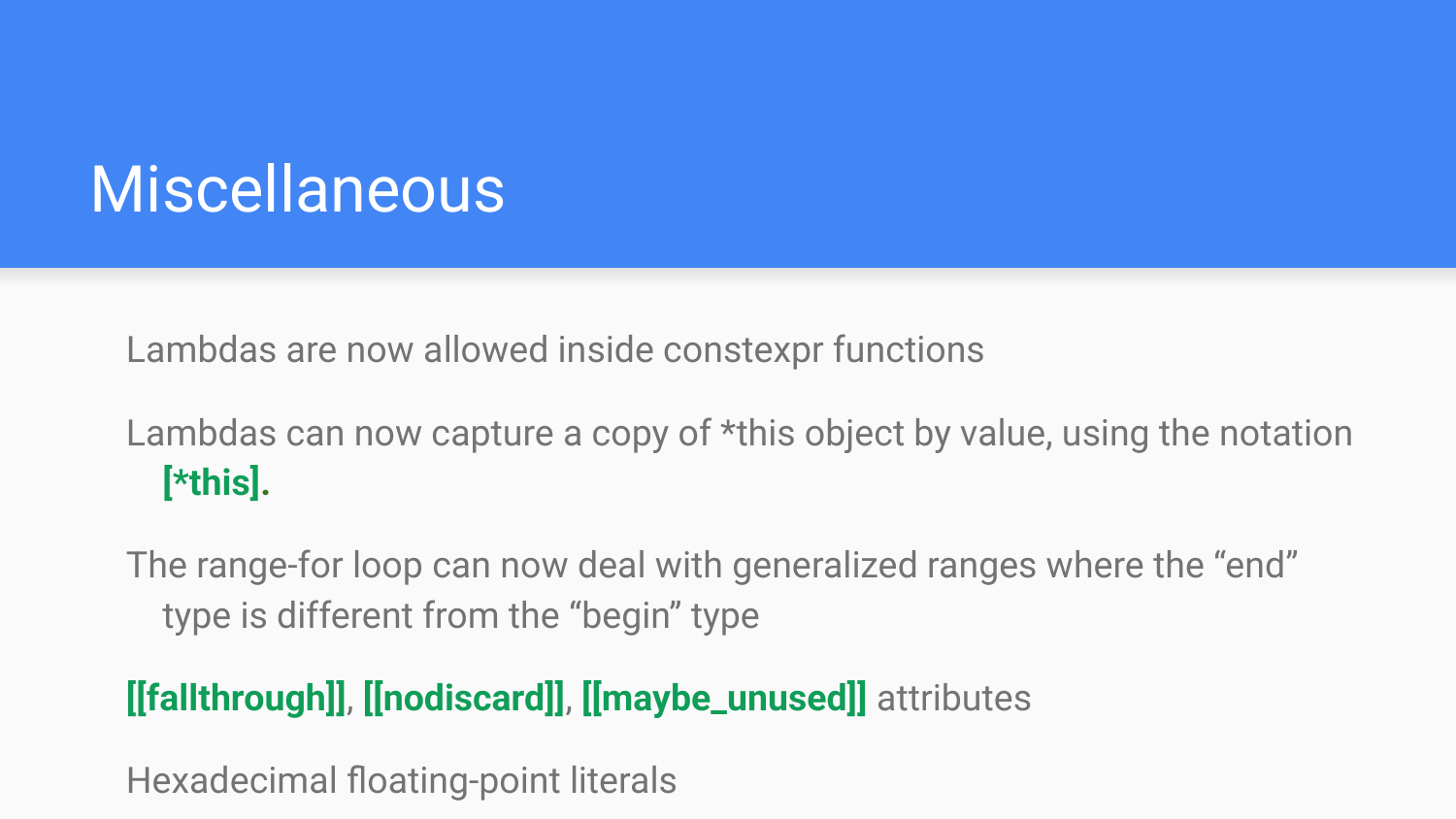

# Miscellaneous
Lambdas are now allowed inside constexpr functions
Lambdas can now capture a copy of *this object by value, using the notation [*this].
The range-for loop can now deal with generalized ranges where the “end” type is different from the “begin” type
[[fallthrough]], [[nodiscard]], [[maybe_unused]] attributes
Hexadecimal floating-point literals
and more